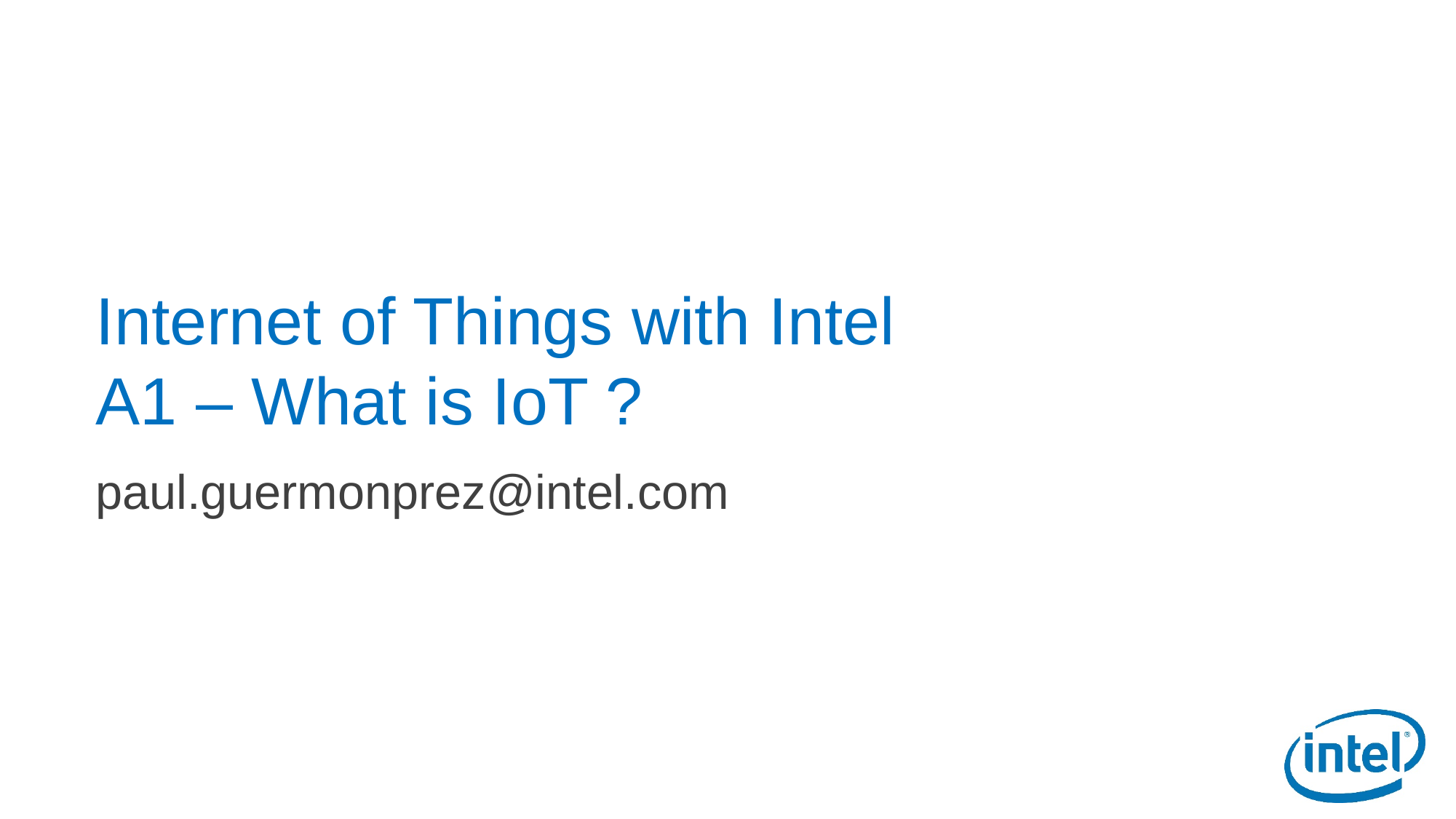

# Internet of Things with Intel A1 – What is IoT ?
paul.guermonprez@intel.com